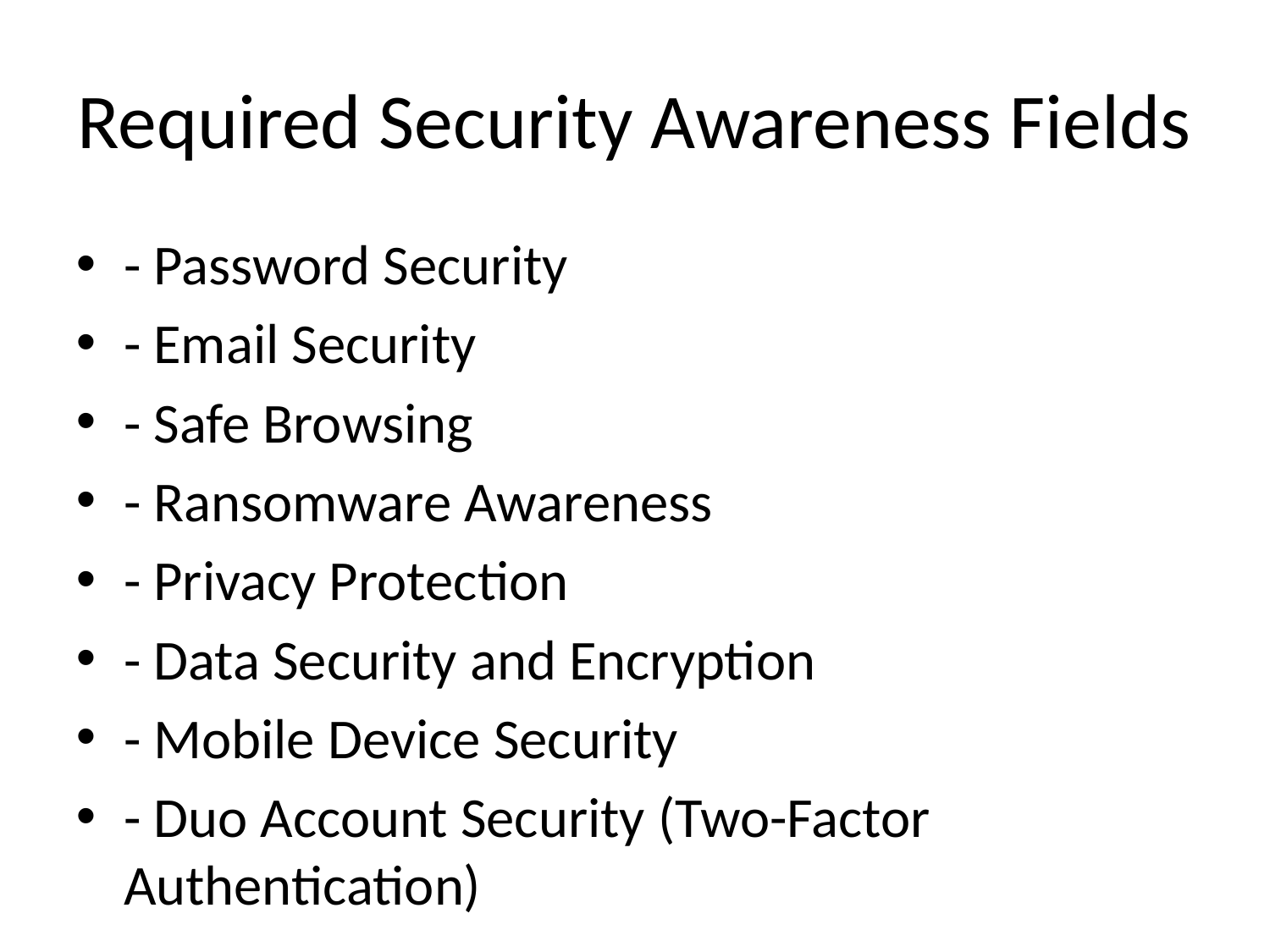

# Required Security Awareness Fields
- Password Security
- Email Security
- Safe Browsing
- Ransomware Awareness
- Privacy Protection
- Data Security and Encryption
- Mobile Device Security
- Duo Account Security (Two-Factor Authentication)